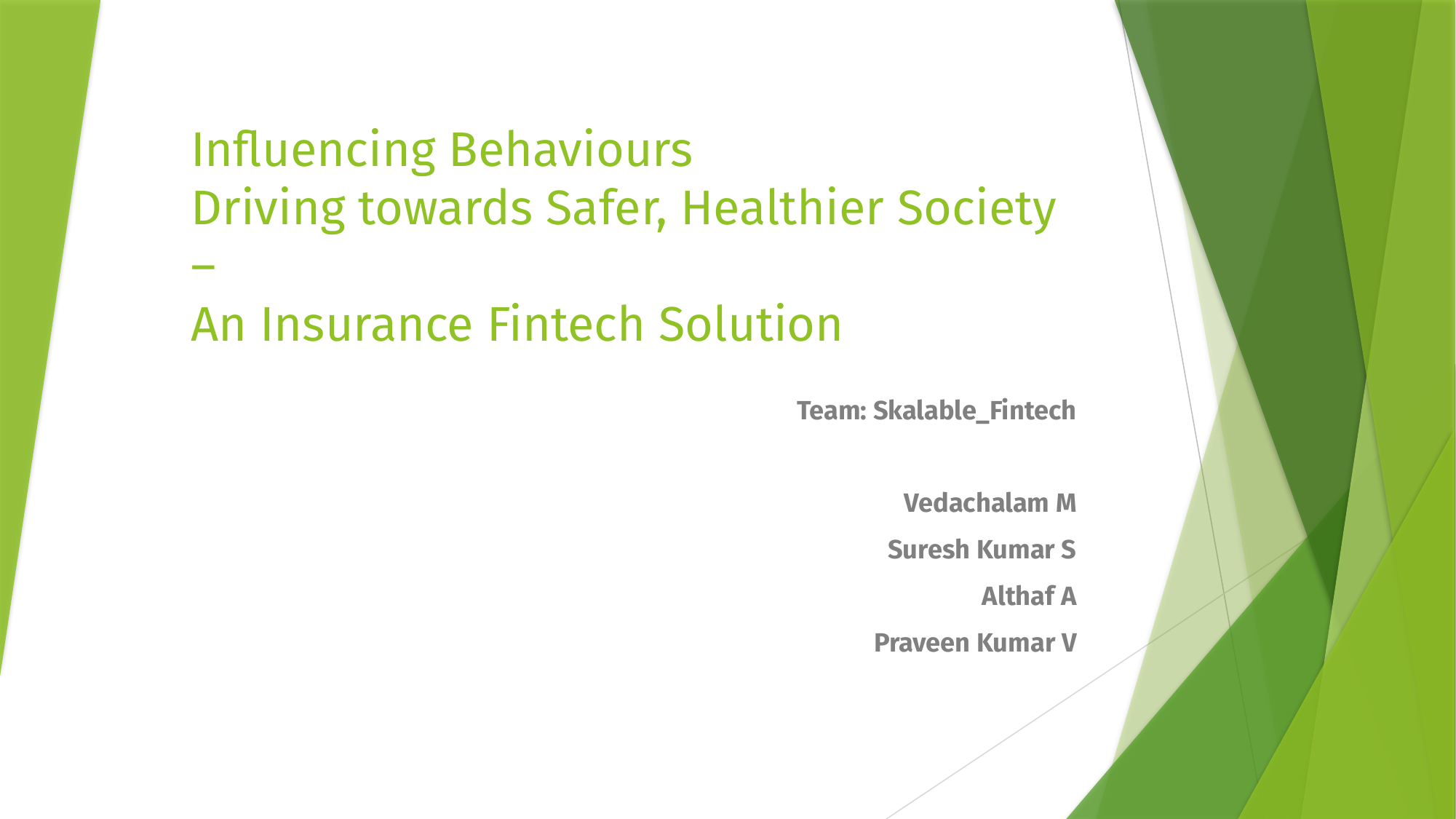

# Influencing Behaviours Driving towards Safer, Healthier Society – An Insurance Fintech Solution
Team: Skalable_Fintech

Vedachalam M
Suresh Kumar S
Althaf A
Praveen Kumar V